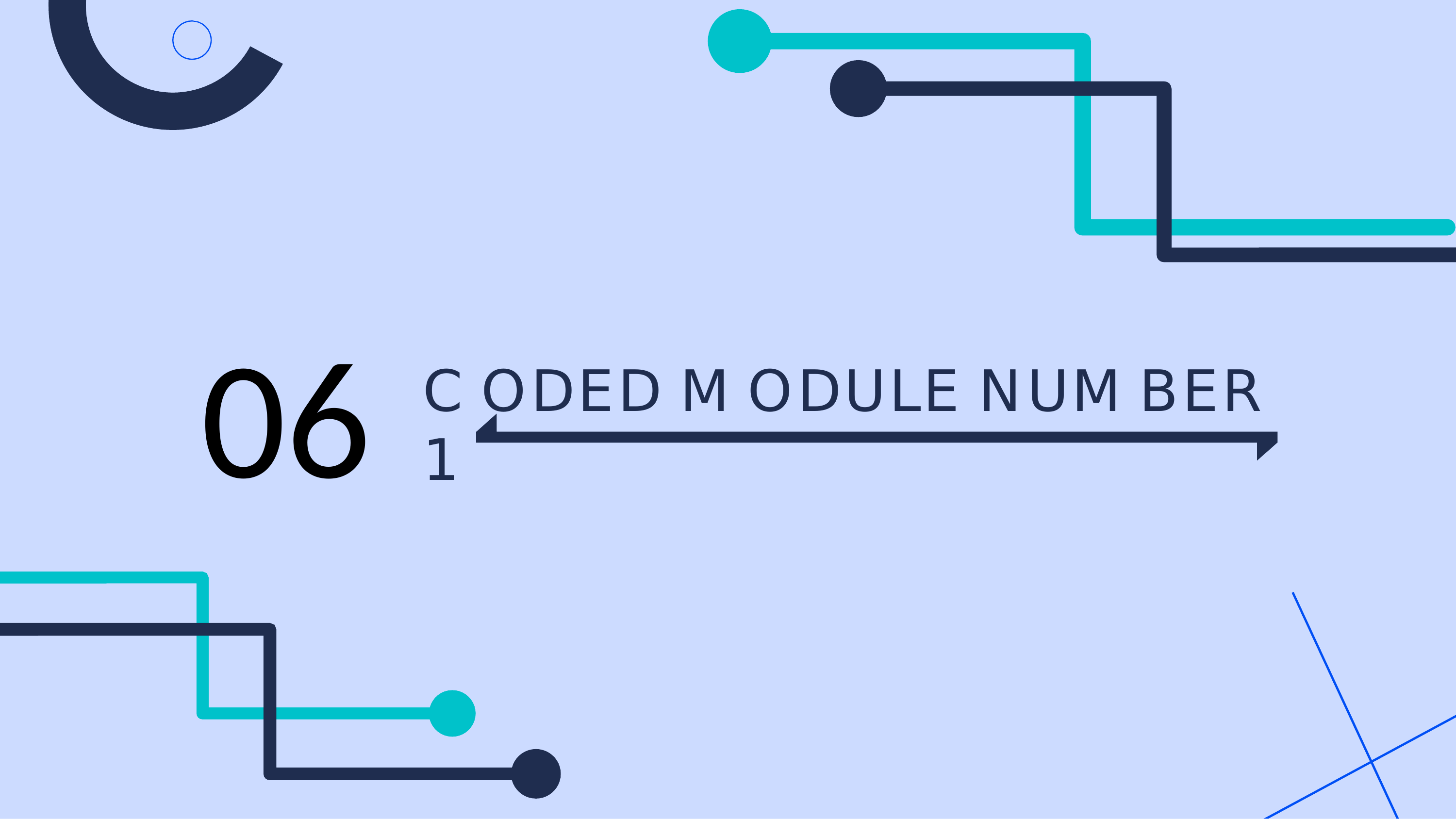

06
# C ODED M ODULE NUM BER 1